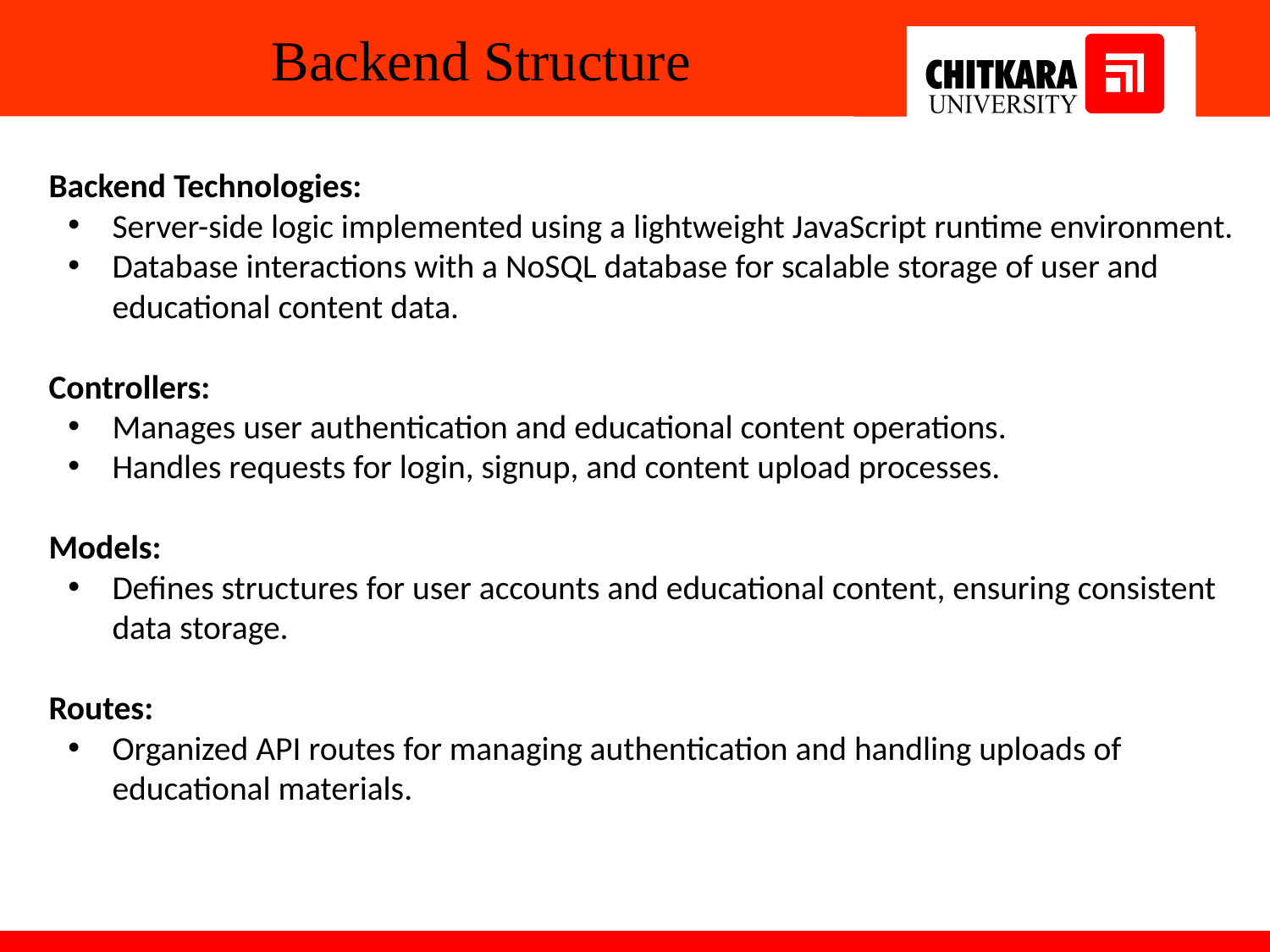

Backend Structure
Backend Technologies:
Server-side logic implemented using a lightweight JavaScript runtime environment.
Database interactions with a NoSQL database for scalable storage of user and educational content data.

Controllers:
Manages user authentication and educational content operations.
Handles requests for login, signup, and content upload processes.

Models:
Defines structures for user accounts and educational content, ensuring consistent data storage.

Routes:
Organized API routes for managing authentication and handling uploads of educational materials.
4